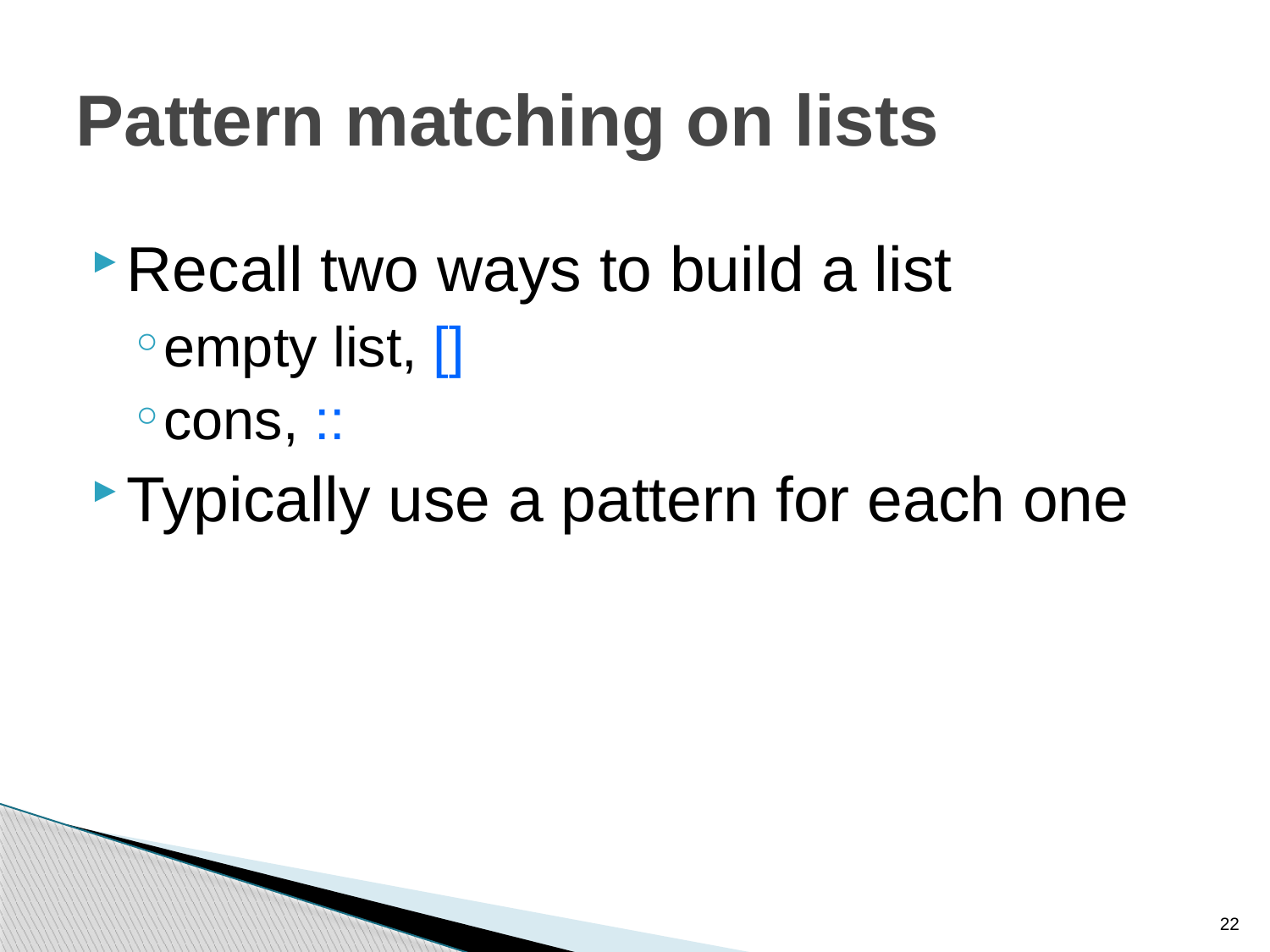

# Pattern matching on lists
Recall two ways to build a list
empty list, []
cons, ::
Typically use a pattern for each one
22